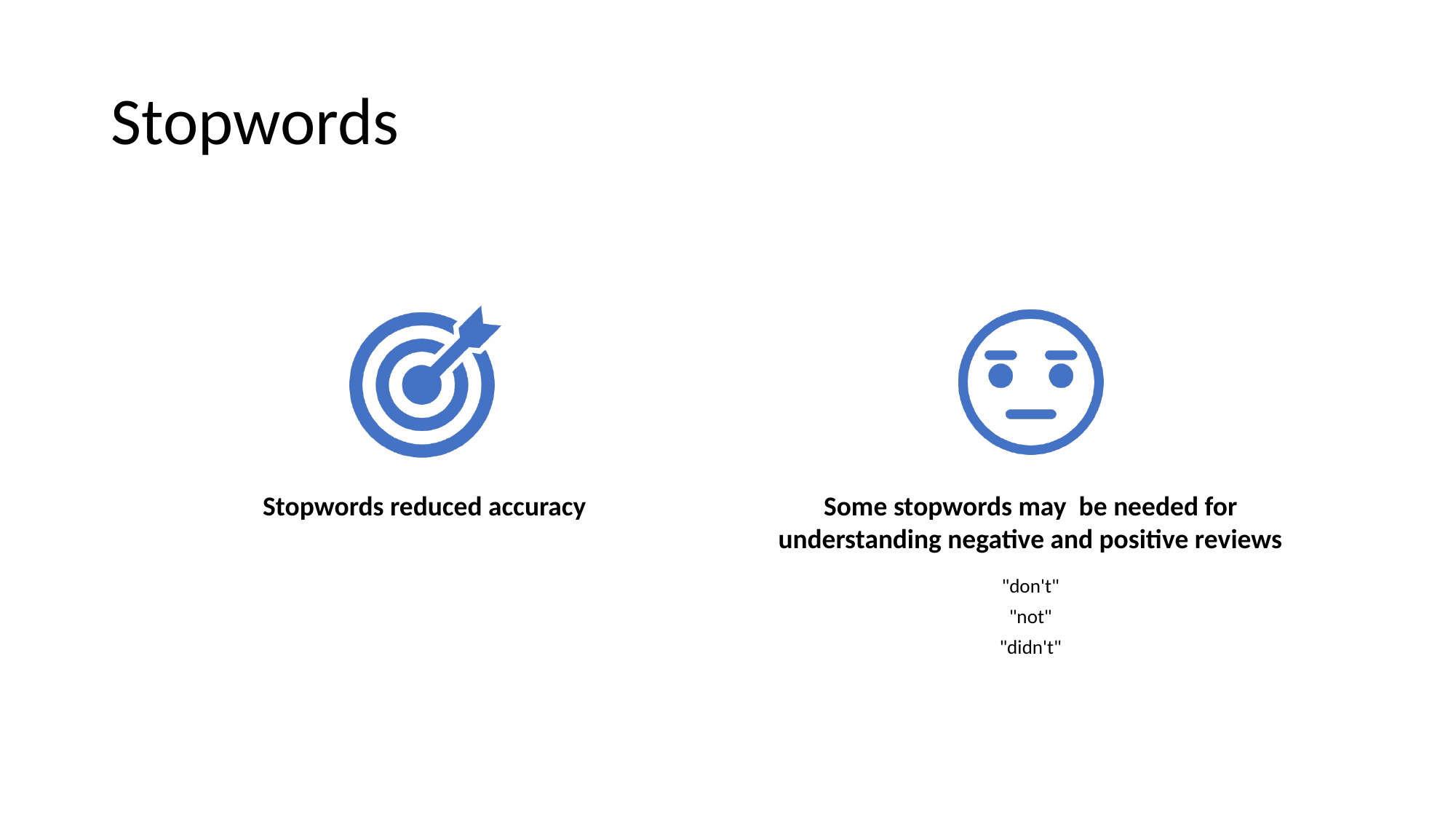

# Stopwords
Stopwords reduced accuracy
Some stopwords may  be needed for understanding negative and positive reviews
"don't"
"not"
"didn't"